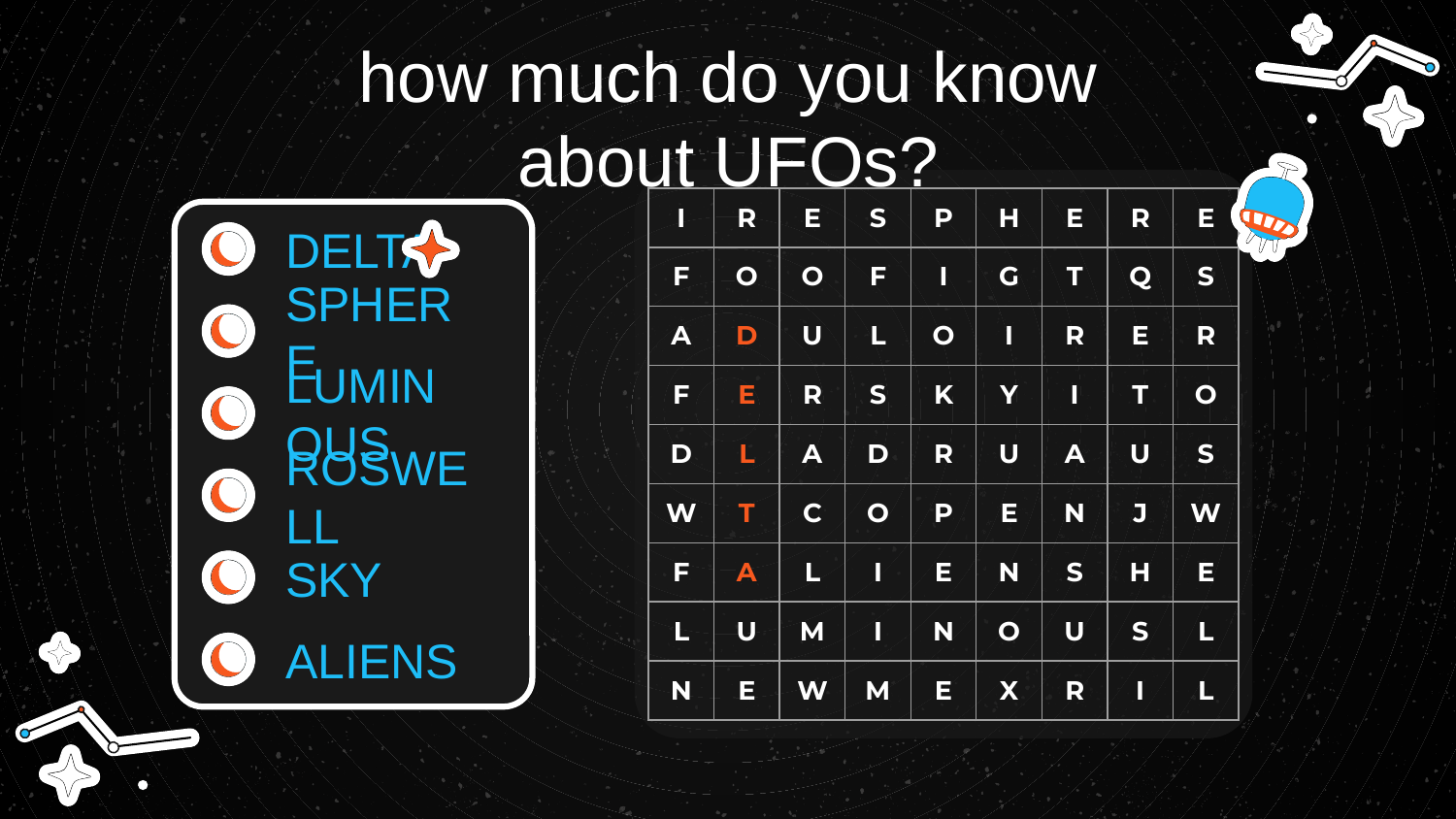

# how much do you know about UFOs?

| I | R | E | S | P | H | E | R | E |
| --- | --- | --- | --- | --- | --- | --- | --- | --- |
| F | O | O | F | I | G | T | Q | S |
| A | D | U | L | O | I | R | E | R |
| F | E | R | S | K | Y | I | T | O |
| D | L | A | D | R | U | A | U | S |
| W | T | C | O | P | E | N | J | W |
| F | A | L | I | E | N | S | H | E |
| L | U | M | I | N | O | U | S | L |
| N | E | W | M | E | X | R | I | L |

DELTA

SPHERE

LUMINOUS

ROSWELL

SKY

ALIENS